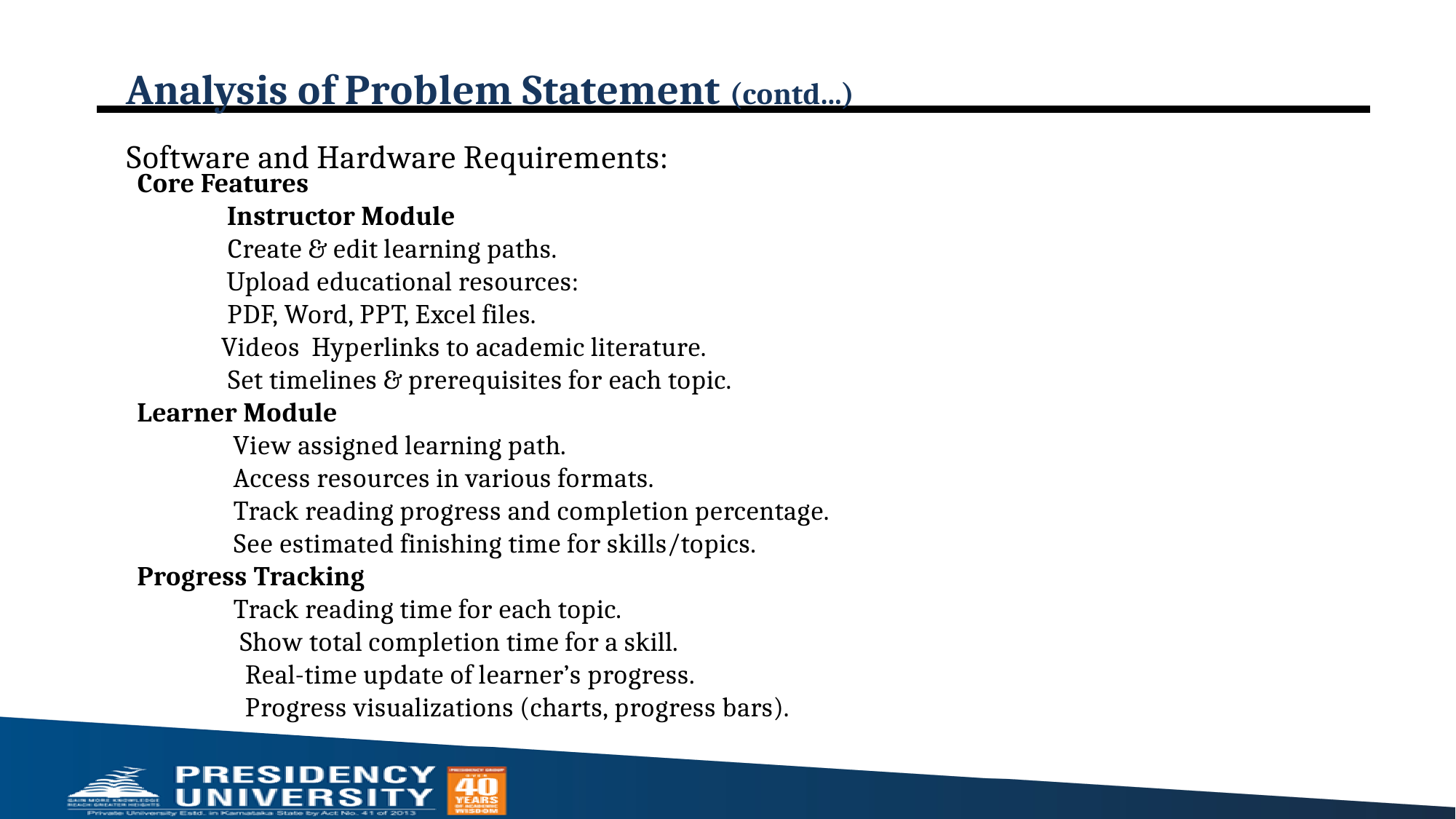

# Analysis of Problem Statement (contd...)
Software and Hardware Requirements:

Core Features
               Instructor Module
               Create & edit learning paths.
               Upload educational resources:
               PDF, Word, PPT, Excel files.
              Videos  Hyperlinks to academic literature.
               Set timelines & prerequisites for each topic.
Learner Module
                View assigned learning path.
                Access resources in various formats.
                Track reading progress and completion percentage.
                See estimated finishing time for skills/topics.
Progress Tracking
                Track reading time for each topic.
                 Show total completion time for a skill.
                  Real-time update of learner’s progress.
                  Progress visualizations (charts, progress bars).